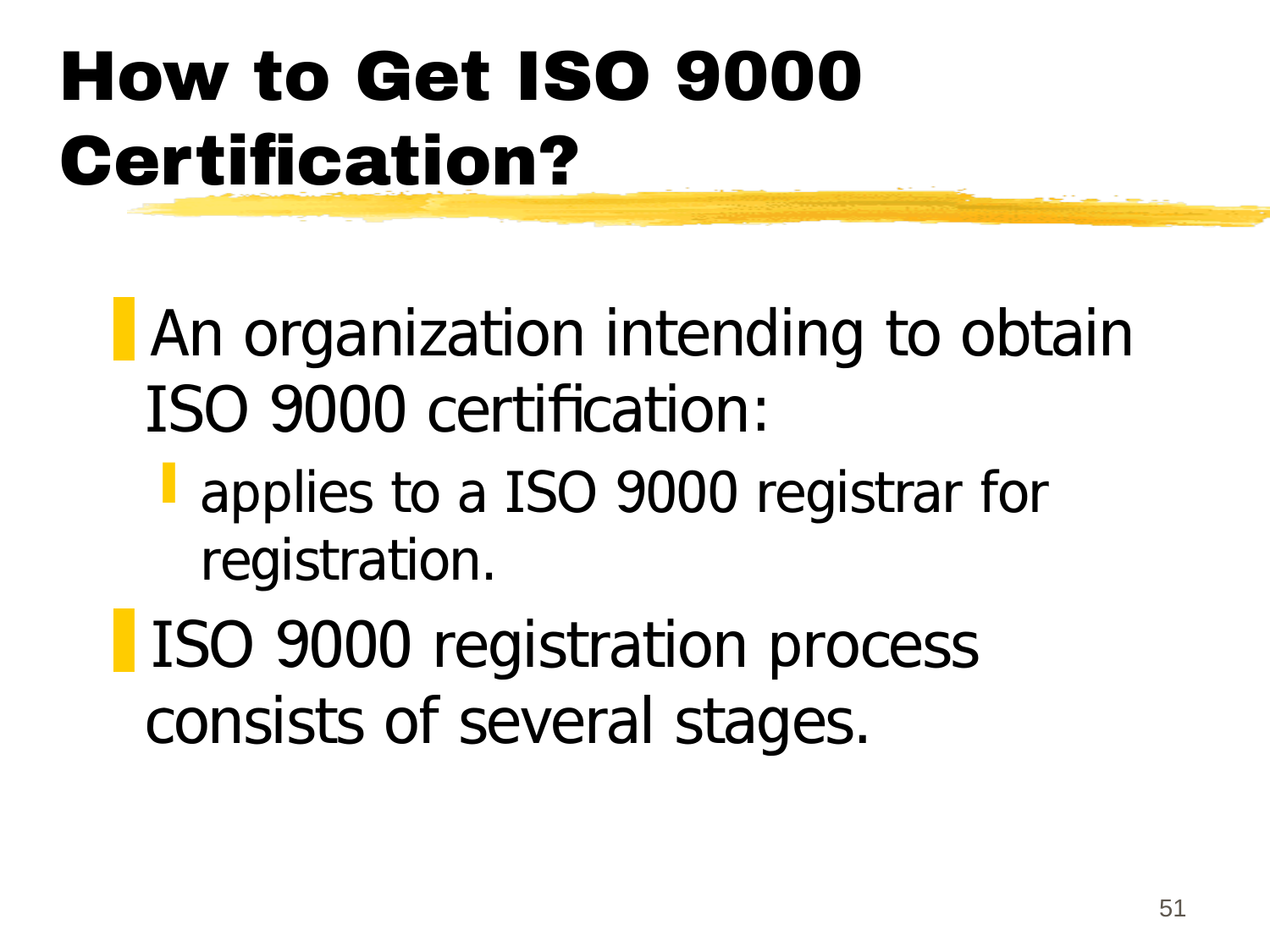

# How to Get ISO 9000 Certification?
An organization intending to obtain ISO 9000 certification:
applies to a ISO 9000 registrar for registration.
ISO 9000 registration process consists of several stages.
51